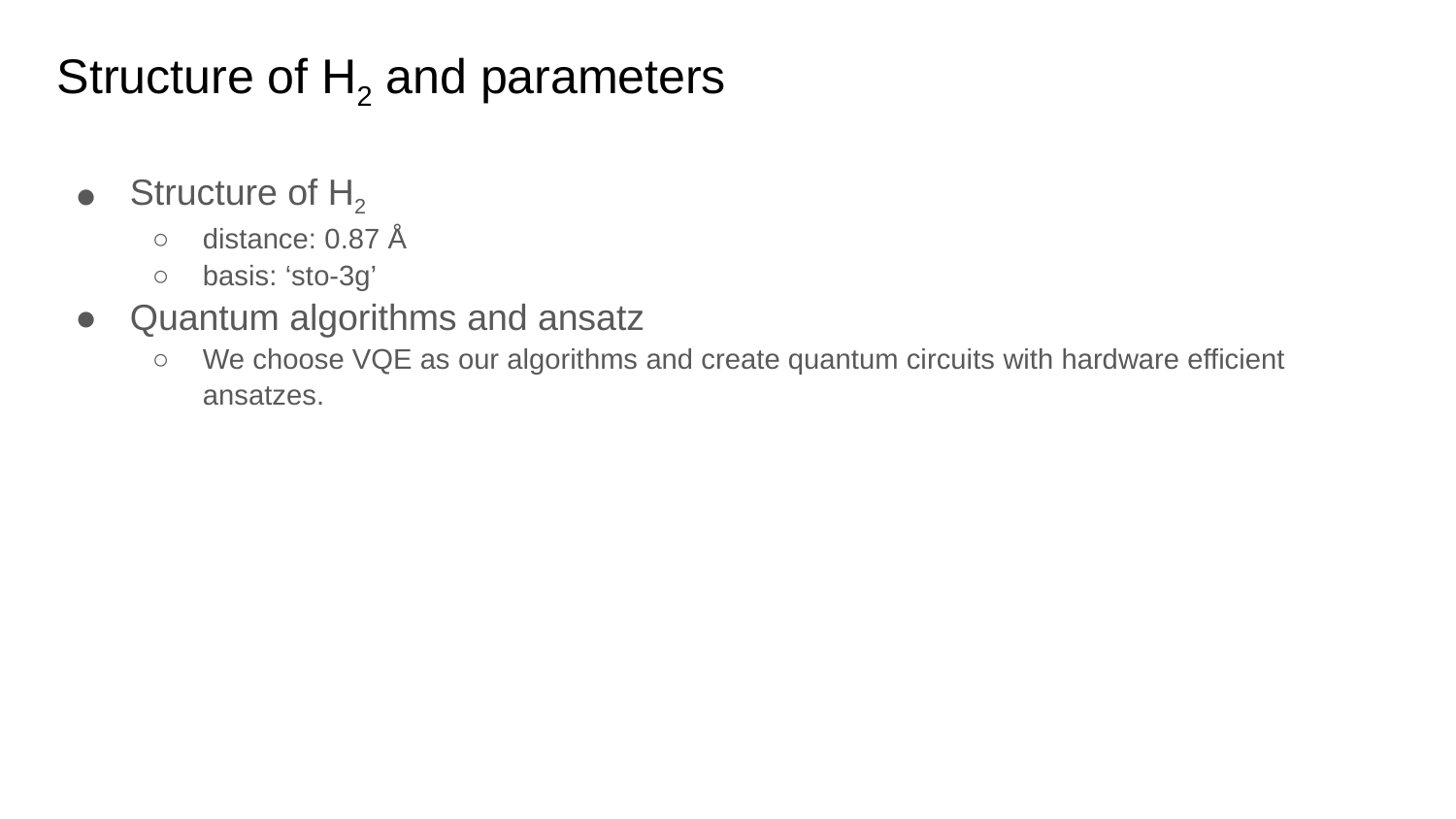

# Structure of H2 and parameters
Structure of H2
distance: 0.87 Å
basis: ‘sto-3g’
Quantum algorithms and ansatz
We choose VQE as our algorithms and create quantum circuits with hardware efficient ansatzes.